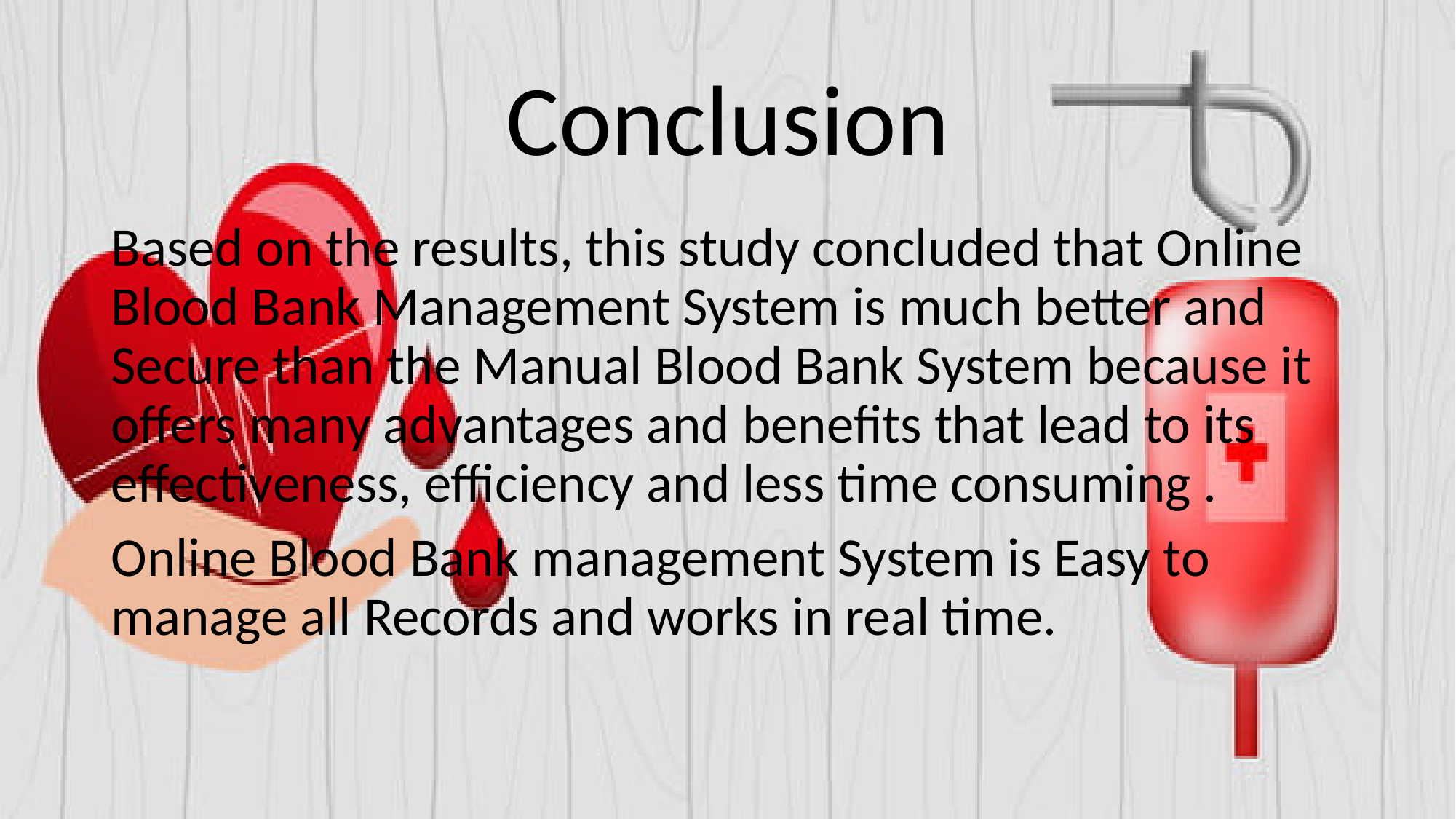

# Conclusion
Based on the results, this study concluded that Online Blood Bank Management System is much better and Secure than the Manual Blood Bank System because it offers many advantages and benefits that lead to its effectiveness, efficiency and less time consuming .
Online Blood Bank management System is Easy to manage all Records and works in real time.